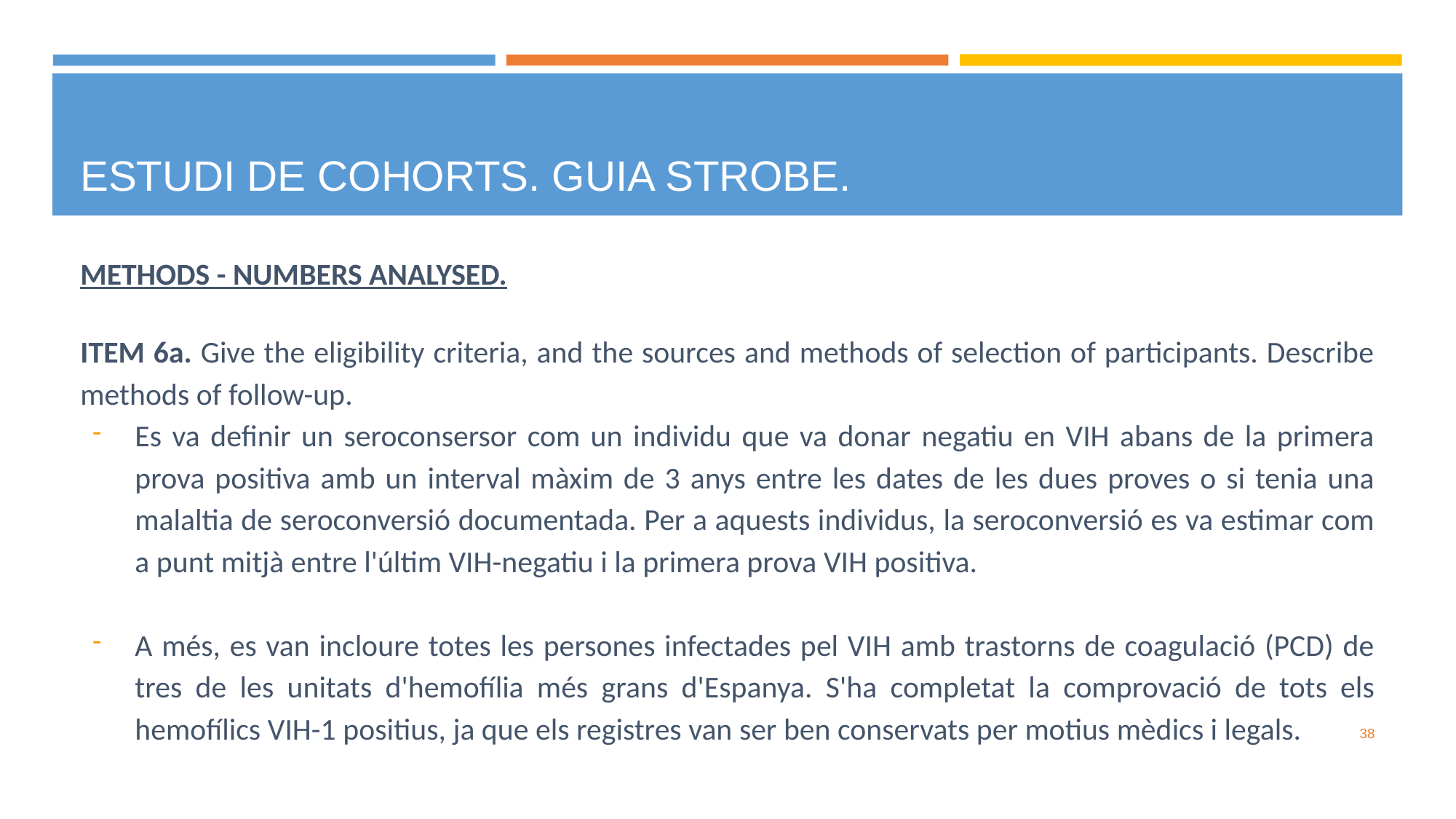

# ESTUDI DE COHORTS. GUIA STROBE.
METHODS - NUMBERS ANALYSED.

ITEM 6a. Give the eligibility criteria, and the sources and methods of selection of participants. Describe methods of follow-up.
Es va definir un seroconsersor com un individu que va donar negatiu en VIH abans de la primera prova positiva amb un interval màxim de 3 anys entre les dates de les dues proves o si tenia una malaltia de seroconversió documentada. Per a aquests individus, la seroconversió es va estimar com a punt mitjà entre l'últim VIH-negatiu i la primera prova VIH positiva.

A més, es van incloure totes les persones infectades pel VIH amb trastorns de coagulació (PCD) de tres de les unitats d'hemofília més grans d'Espanya. S'ha completat la comprovació de tots els hemofílics VIH-1 positius, ja que els registres van ser ben conservats per motius mèdics i legals.
38